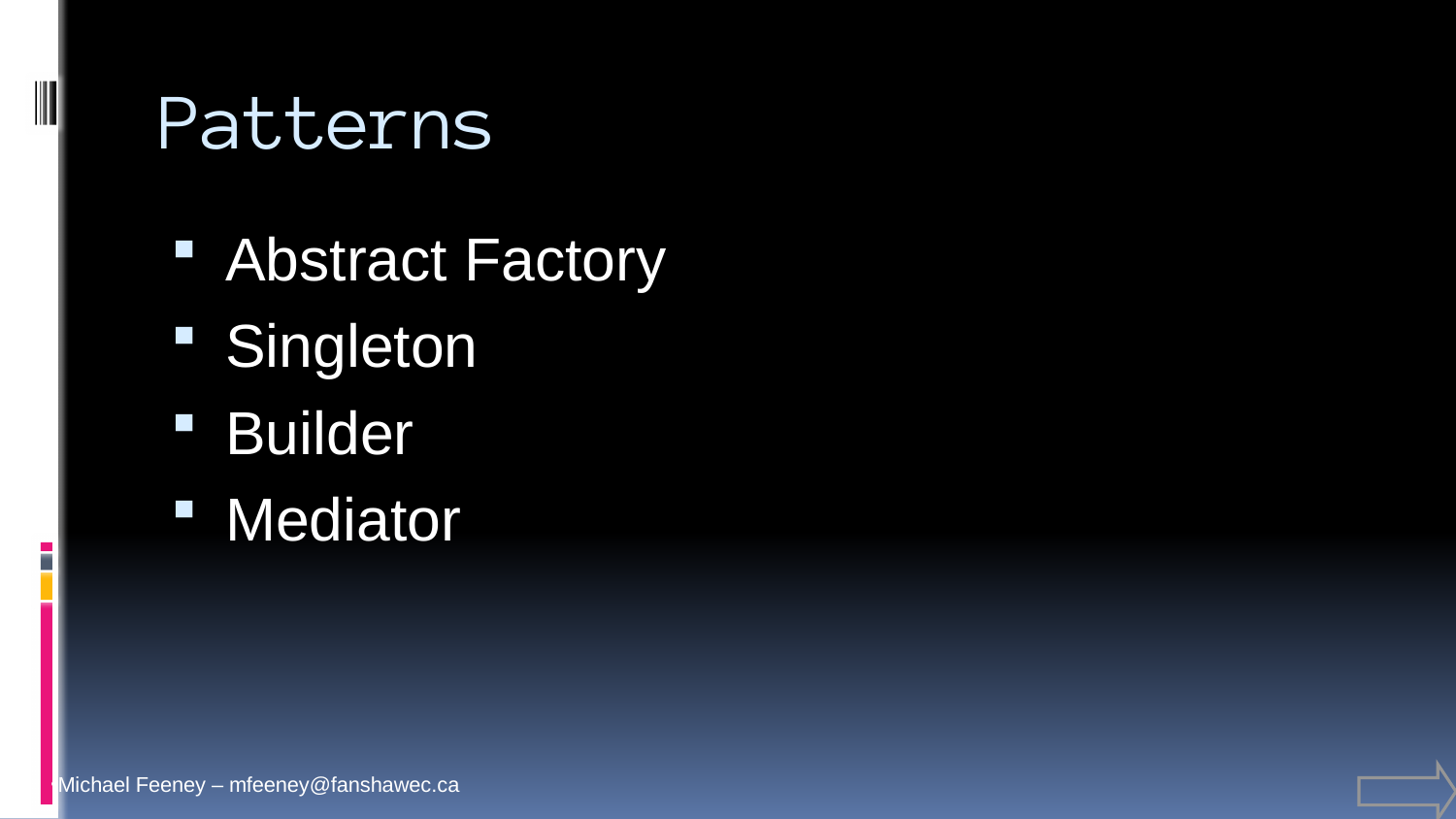

# Patterns
Abstract Factory
Singleton
Builder
Mediator